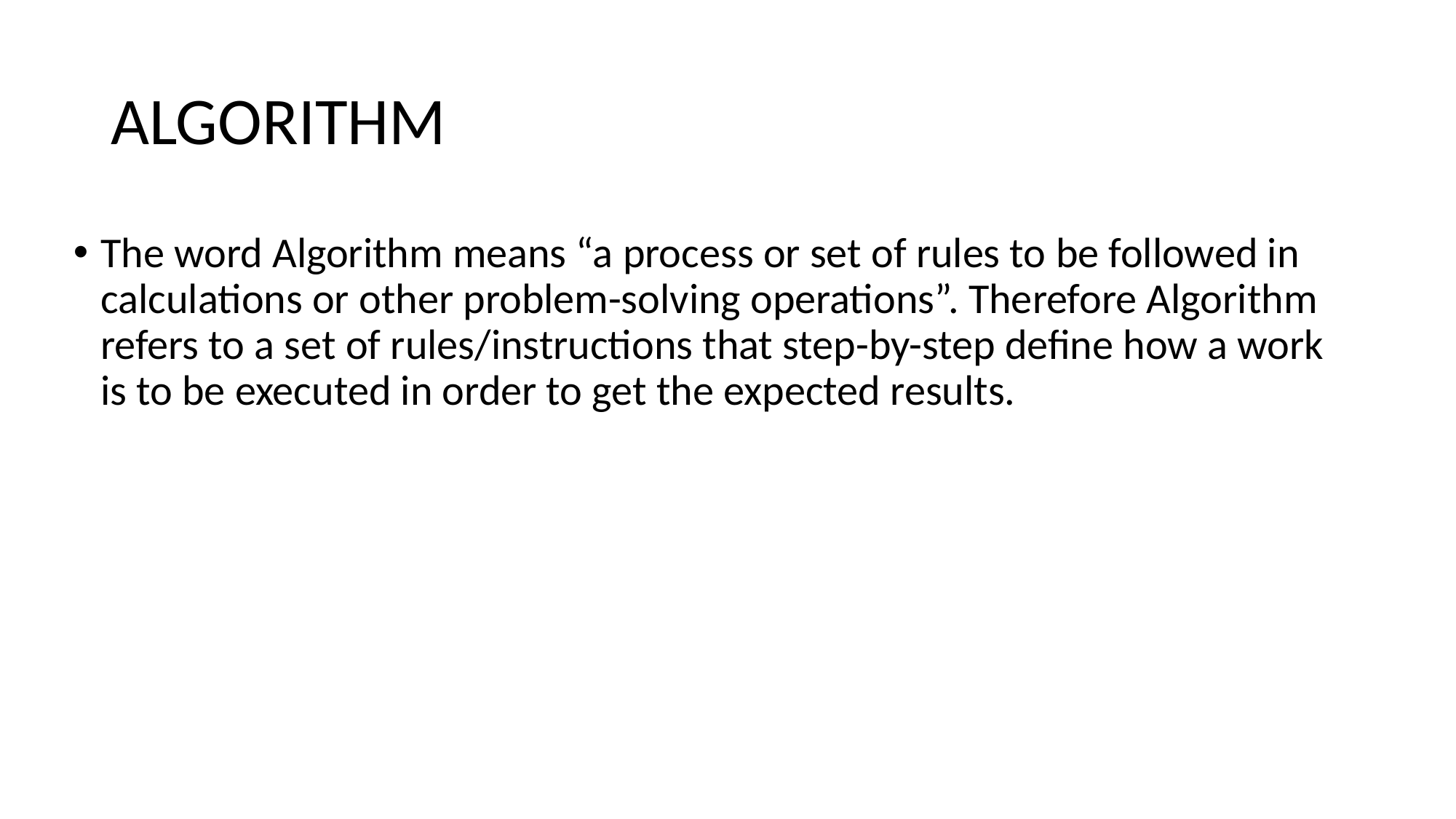

# ALGORITHM
The word Algorithm means “a process or set of rules to be followed in calculations or other problem-solving operations”. Therefore Algorithm refers to a set of rules/instructions that step-by-step define how a work is to be executed in order to get the expected results.